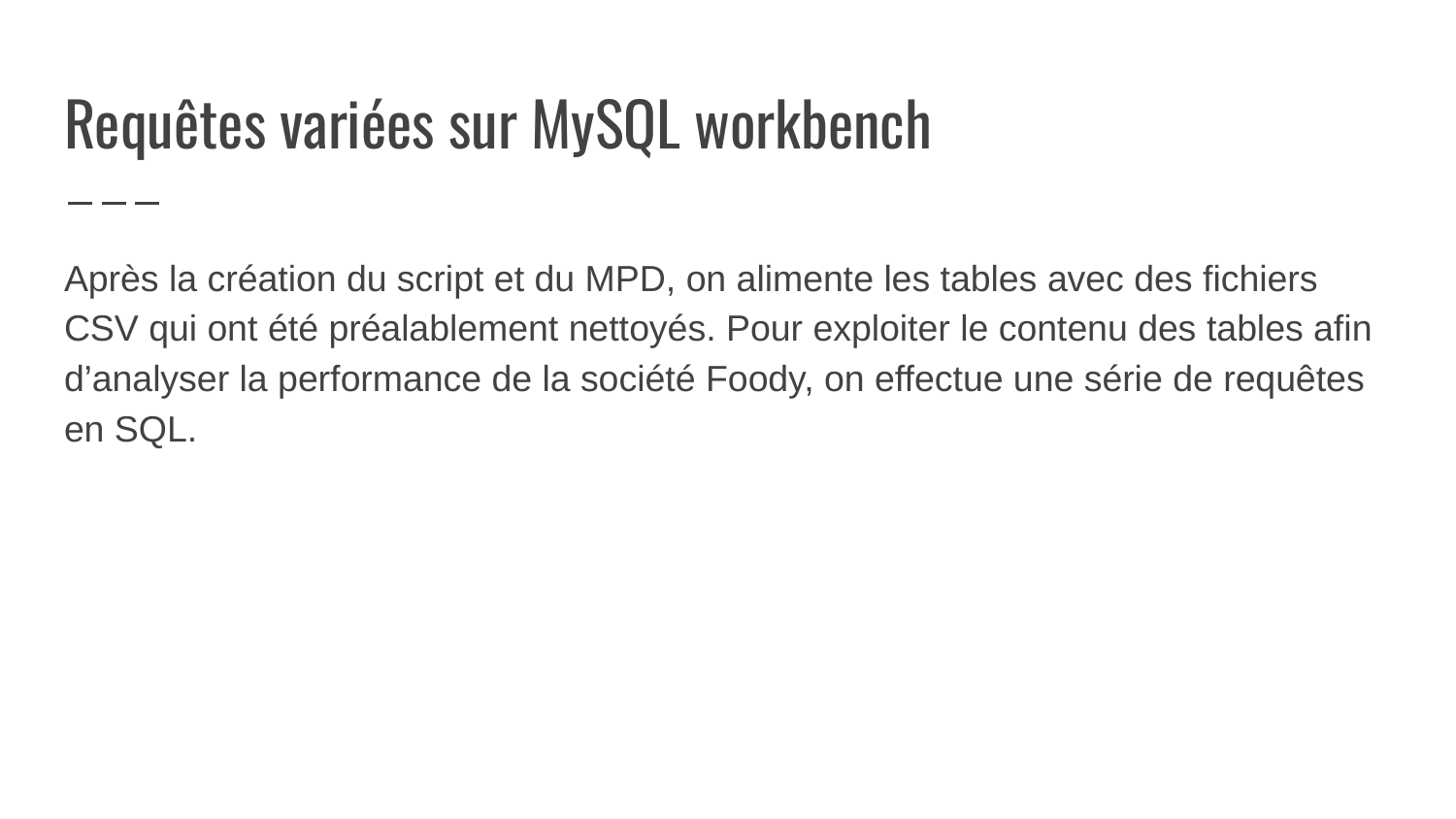

# Requêtes variées sur MySQL workbench
Après la création du script et du MPD, on alimente les tables avec des fichiers CSV qui ont été préalablement nettoyés. Pour exploiter le contenu des tables afin d’analyser la performance de la société Foody, on effectue une série de requêtes en SQL.